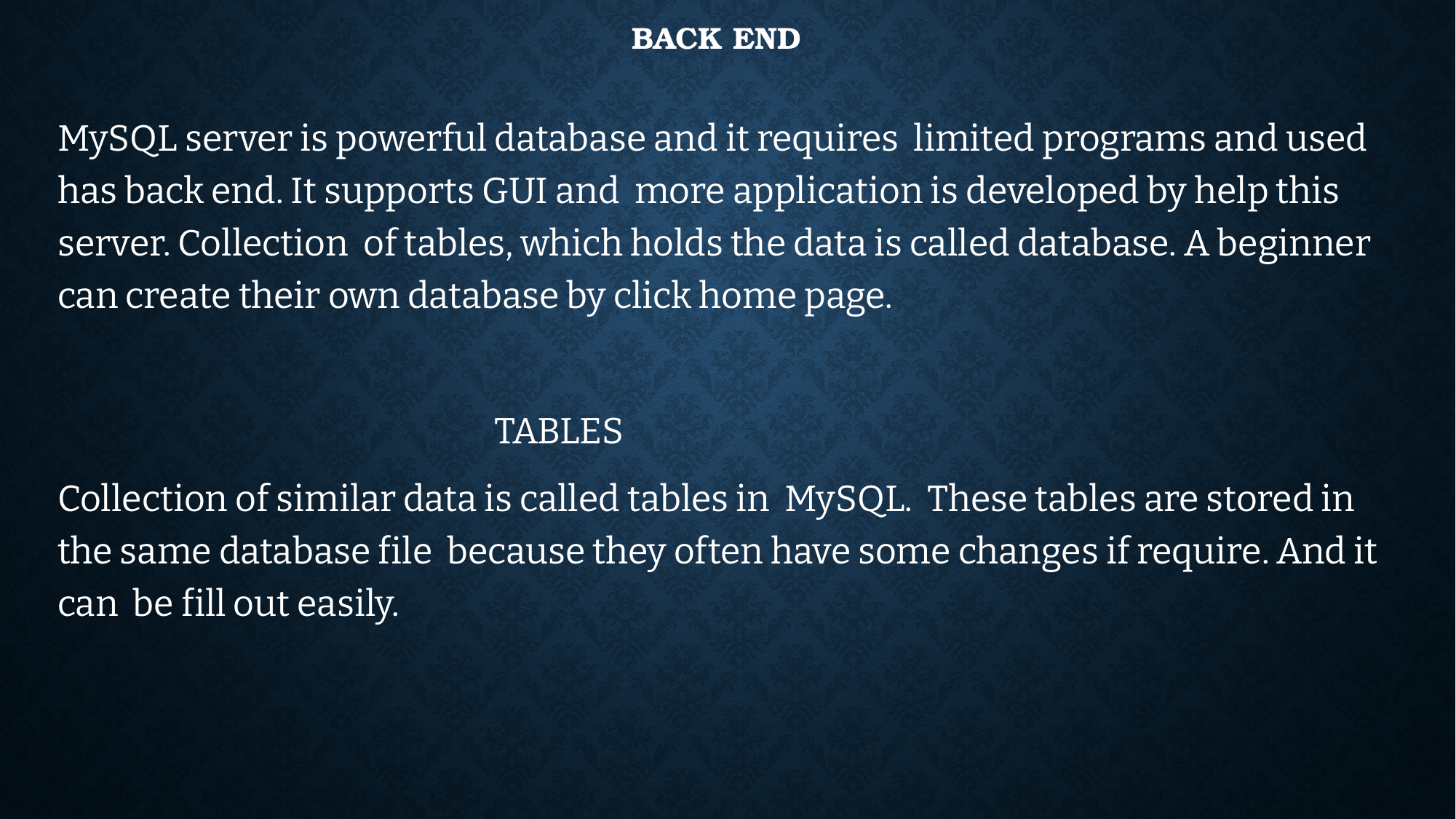

# BACK END
MySQL server is powerful database and it requires  limited programs and used has back end. It supports GUI and  more application is developed by help this server. Collection  of tables, which holds the data is called database. A beginner  can create their own database by click home page.

                                                            TABLES
Collection of similar data is called tables in  MySQL.  These tables are stored in the same database file  because they often have some changes if require. And it can  be fill out easily.